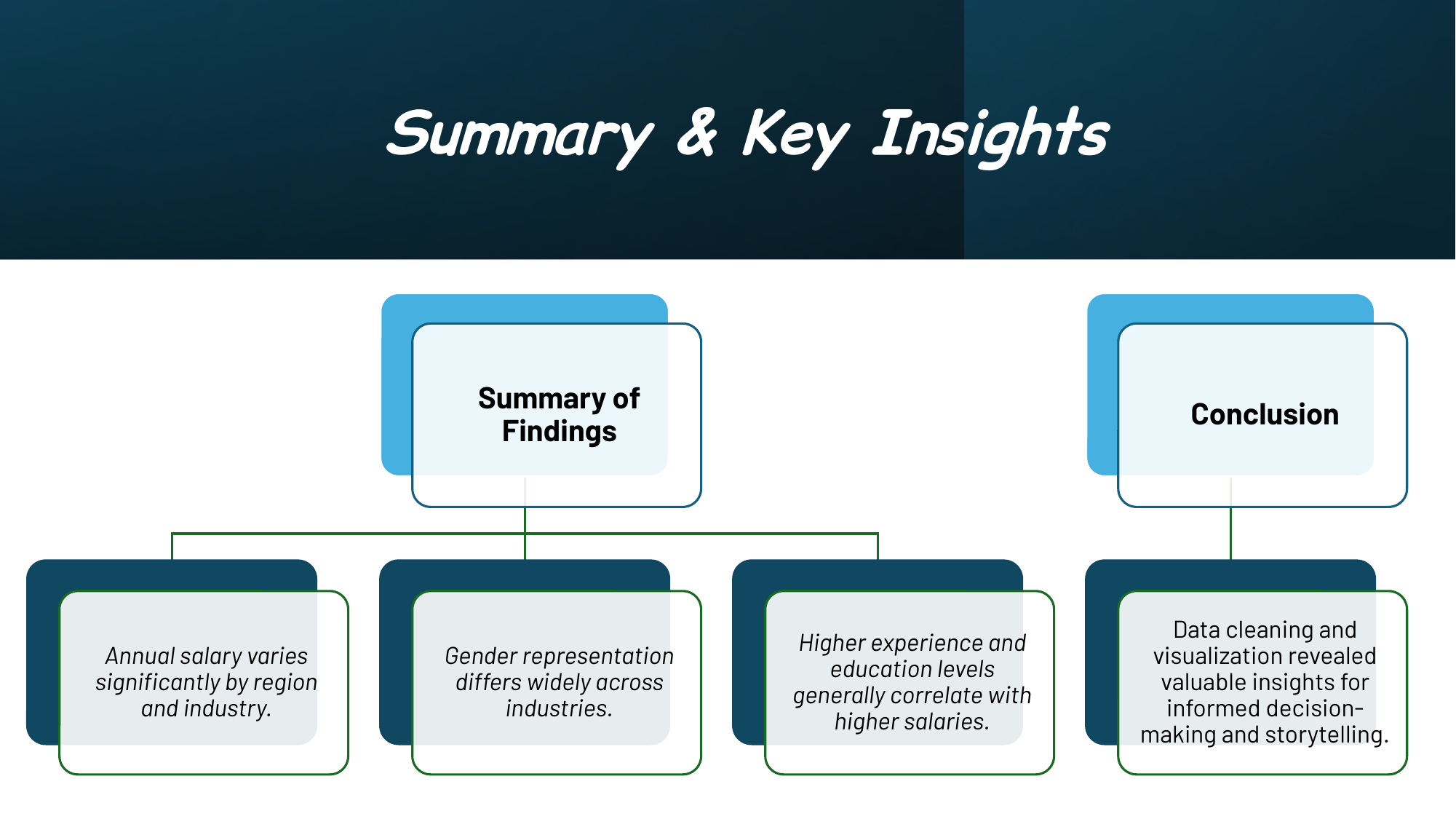

# Summary & Key Insights
Summary of Findings
Annual salary varies significantly by region and industry.
Gender representation differs widely across industries.
Higher experience and education levels generally correlate with higher salaries.
Conclusion
Data cleaning and visualization revealed valuable insights for informed decision-making and storytelling.